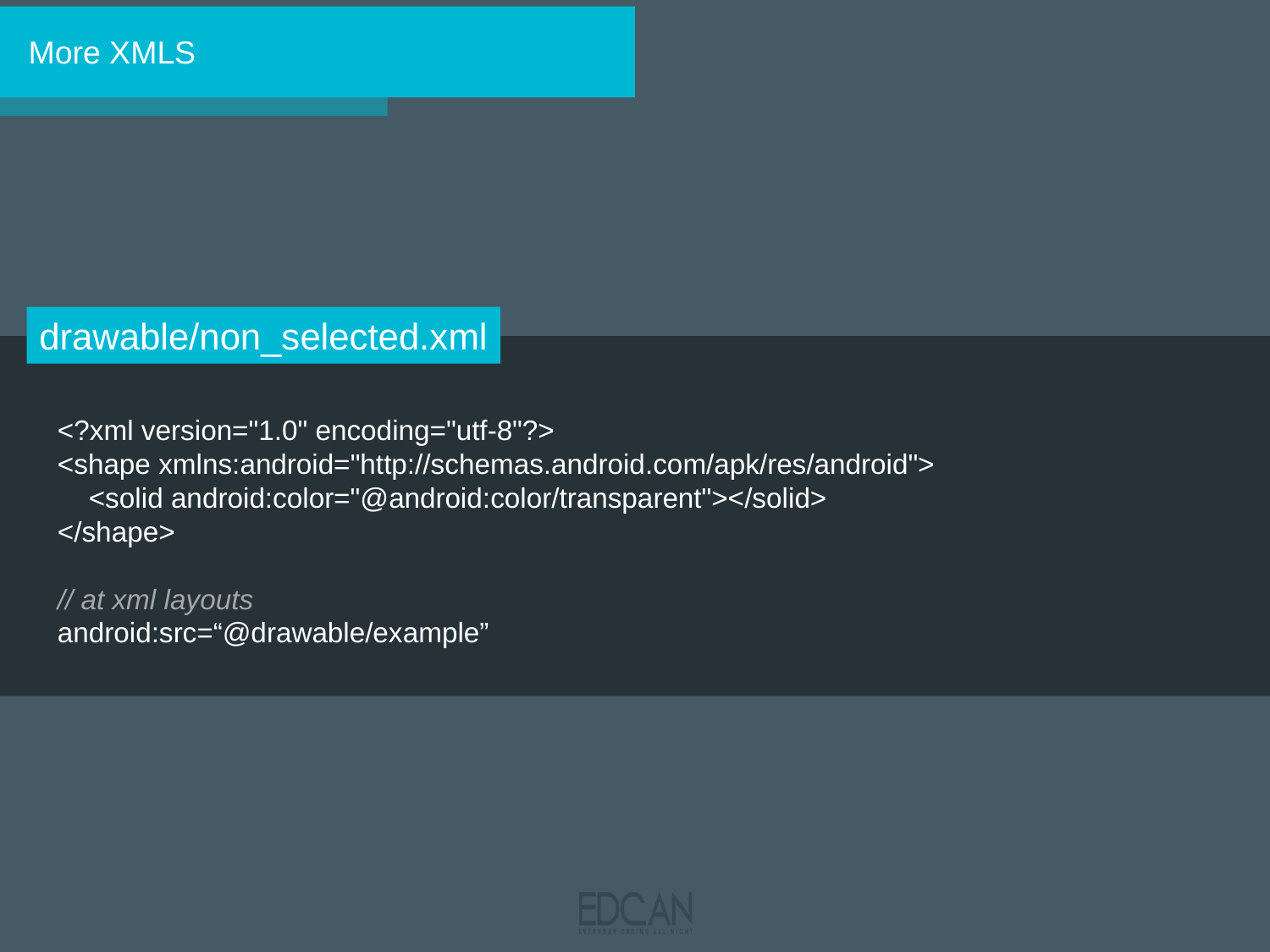

More XMLS

drawable/non_selected.xml

<?xml version="1.0" encoding="utf-8"?>
<shape xmlns:android="http://schemas.android.com/apk/res/android">
    <solid android:color="@android:color/transparent"></solid>
</shape>

// at xml layouts
android:src=“@drawable/example”